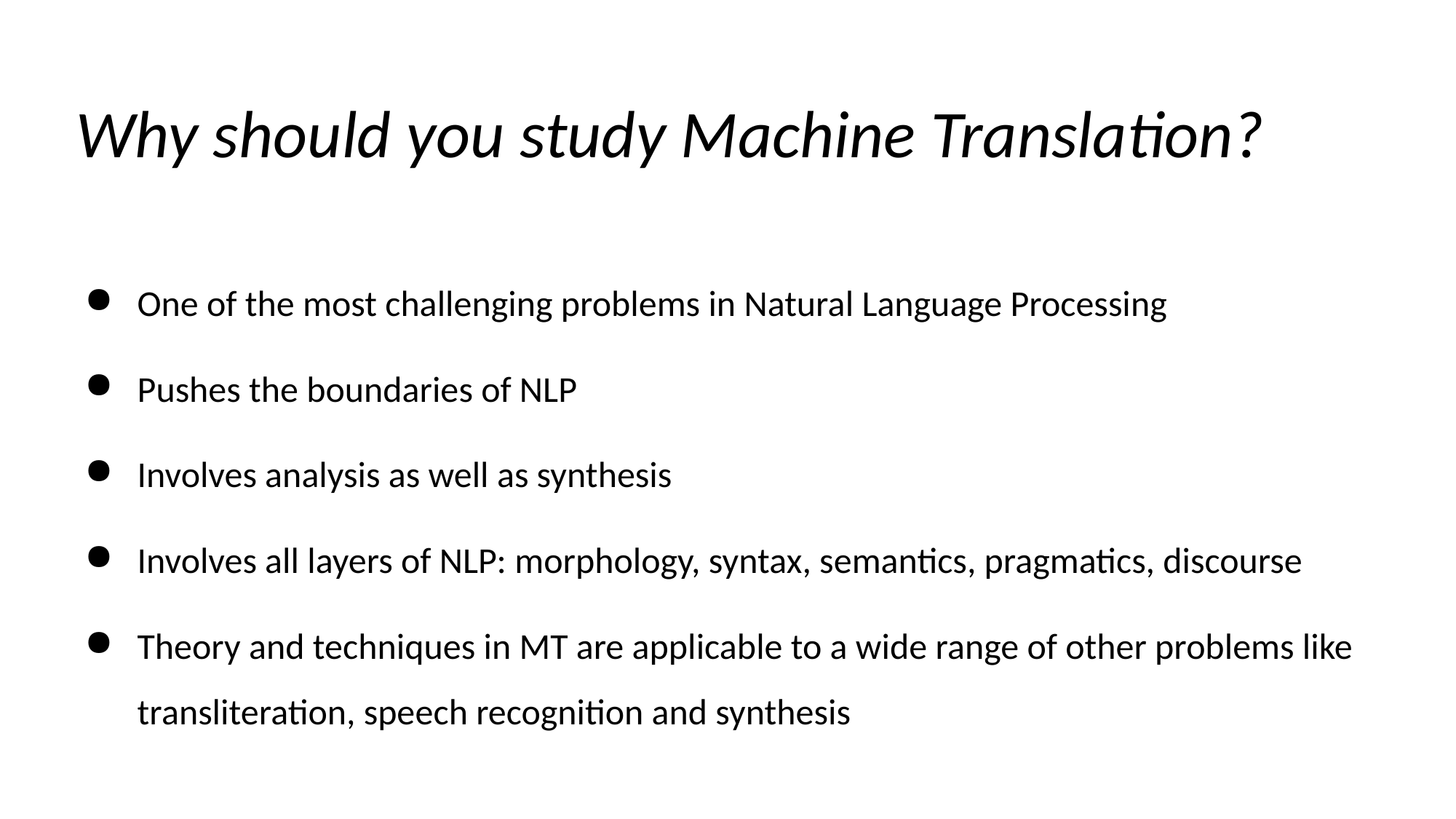

Why should you study Machine Translation?
One of the most challenging problems in Natural Language Processing
Pushes the boundaries of NLP
Involves analysis as well as synthesis
Involves all layers of NLP: morphology, syntax, semantics, pragmatics, discourse
Theory and techniques in MT are applicable to a wide range of other problems like transliteration, speech recognition and synthesis